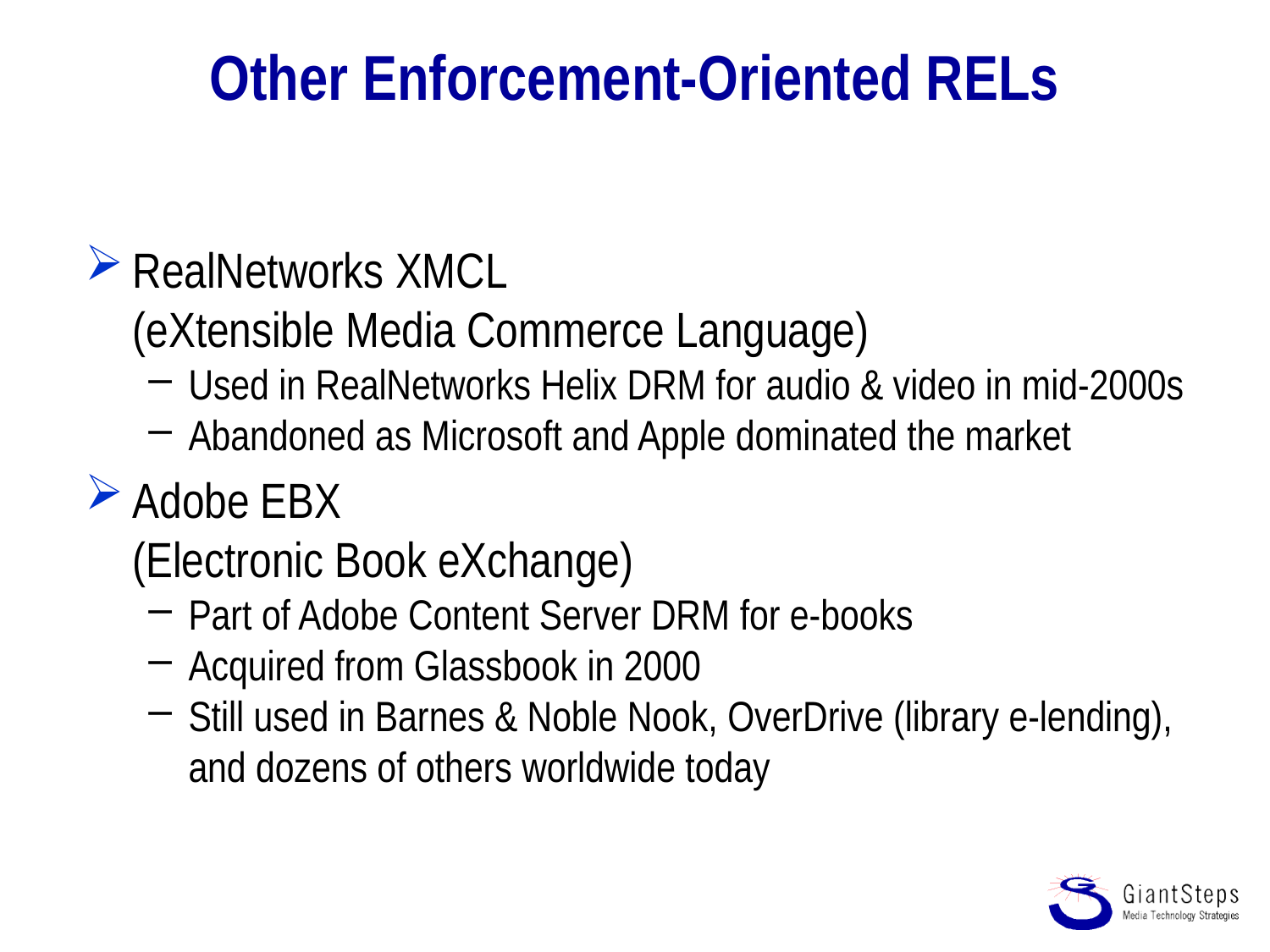

# Other Enforcement-Oriented RELs
RealNetworks XMCL
(eXtensible Media Commerce Language)
Used in RealNetworks Helix DRM for audio & video in mid-2000s
Abandoned as Microsoft and Apple dominated the market
Adobe EBX
(Electronic Book eXchange)
Part of Adobe Content Server DRM for e-books
Acquired from Glassbook in 2000
Still used in Barnes & Noble Nook, OverDrive (library e-lending),
and dozens of others worldwide today